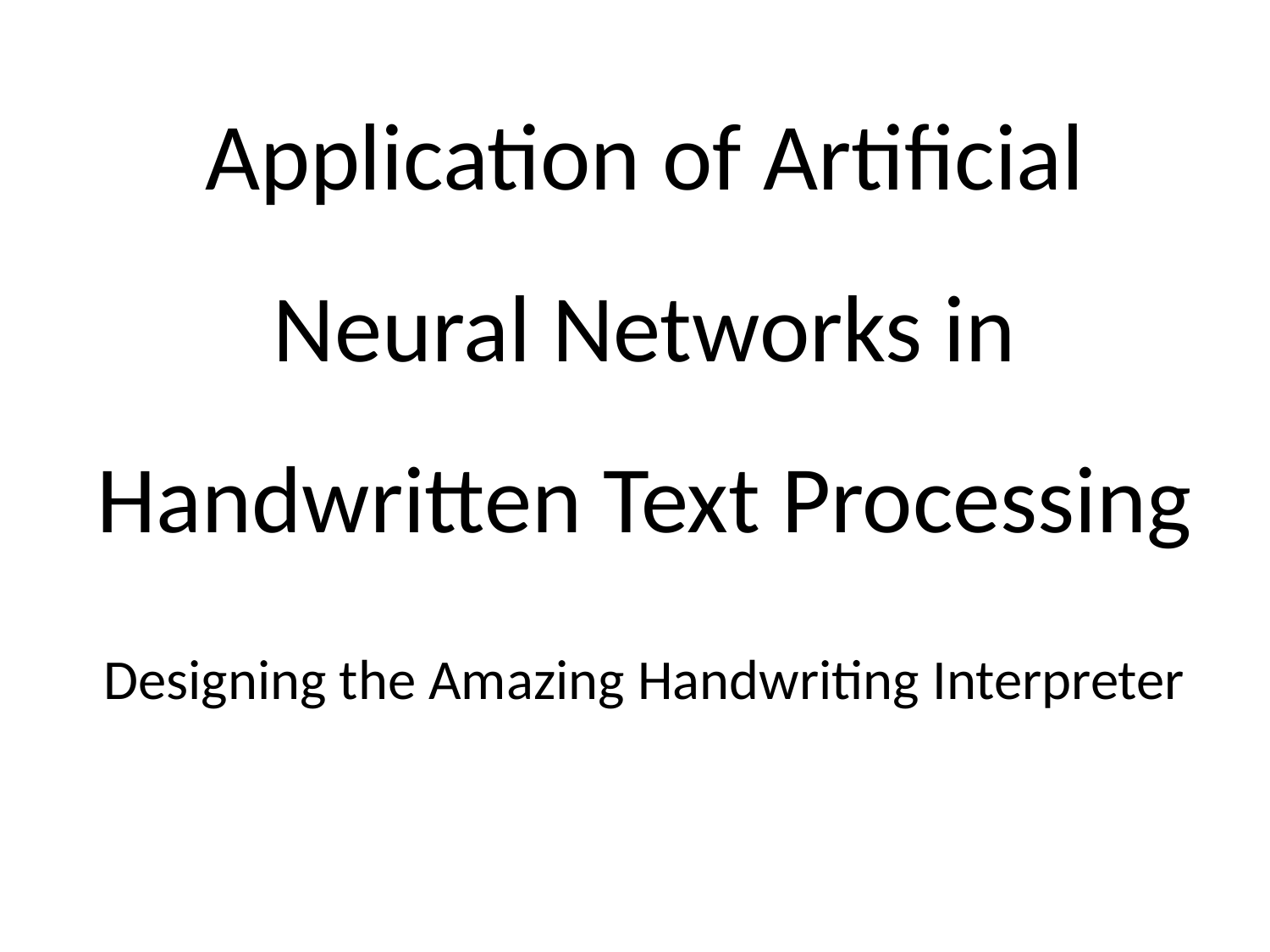

Application of Artificial Neural Networks in Handwritten Text Processing
Designing the Amazing Handwriting Interpreter